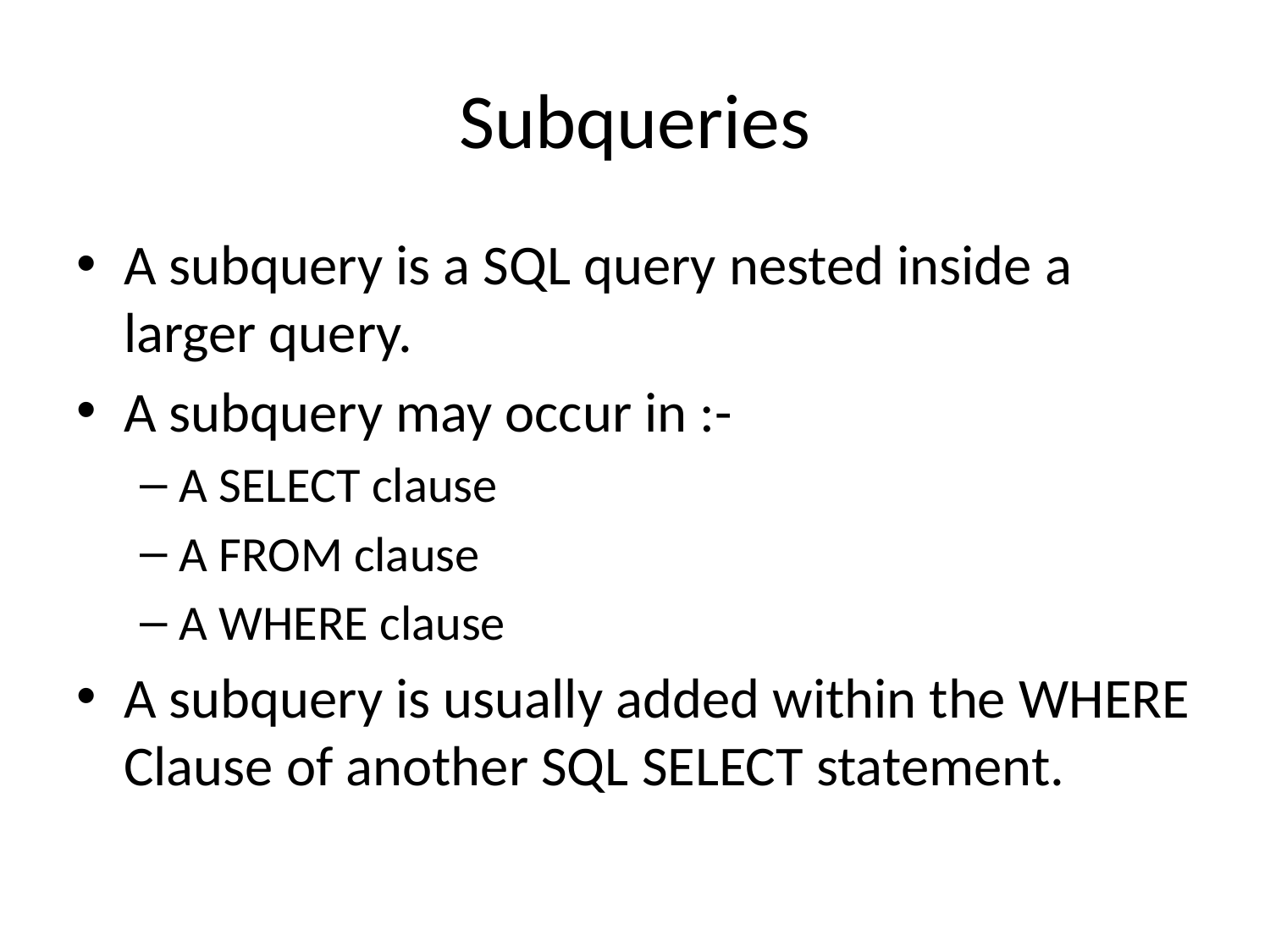

# Subqueries
A subquery is a SQL query nested inside a larger query.
A subquery may occur in :-
A SELECT clause
A FROM clause
A WHERE clause
A subquery is usually added within the WHERE Clause of another SQL SELECT statement.